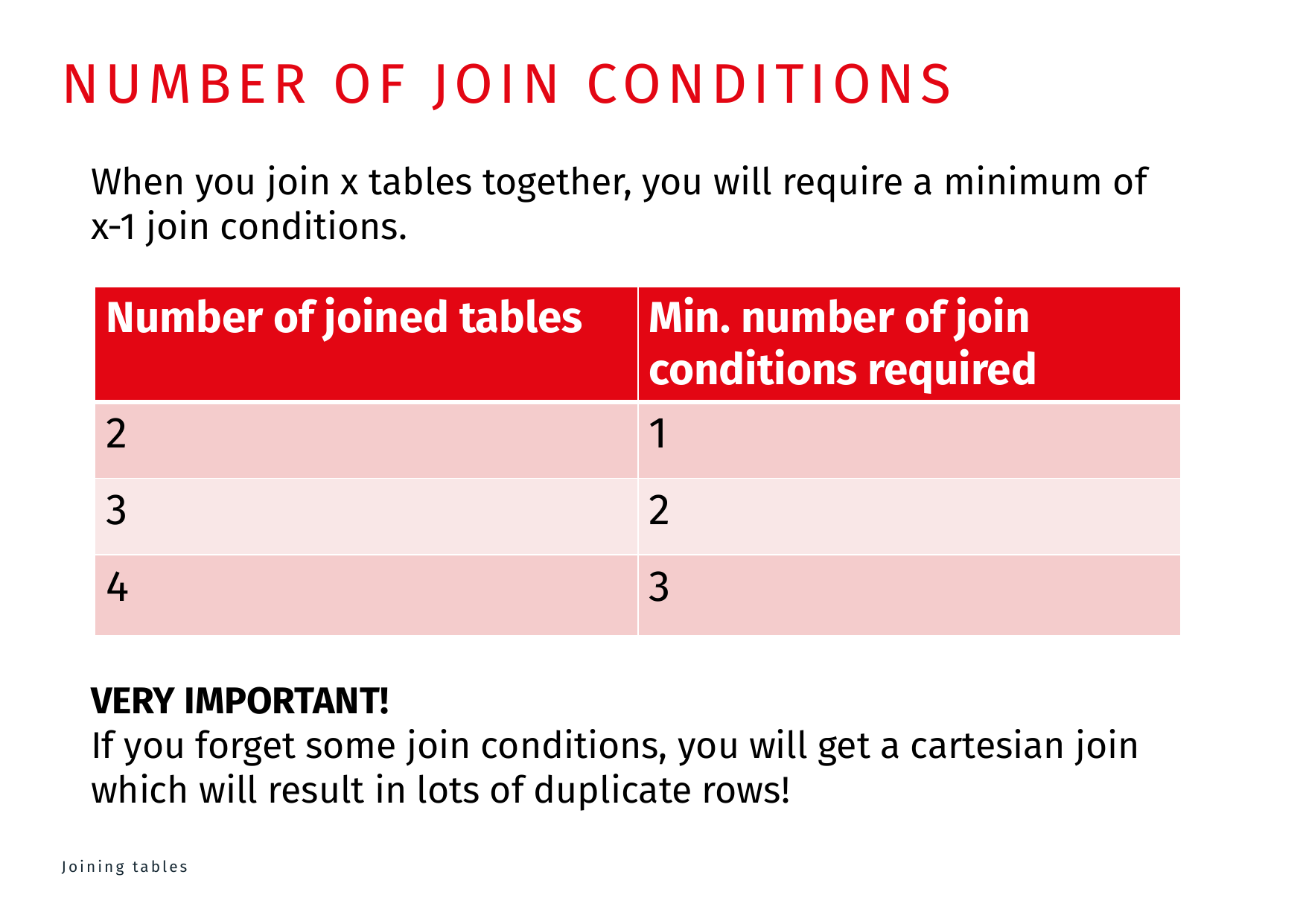

# NUMBER OF JOIN CONDITIONS
When you join x tables together, you will require a minimum of x-1 join conditions.
| Number of joined tables | Min. number of join conditions required |
| --- | --- |
| 2 | 1 |
| 3 | 2 |
| 4 | 3 |
VERY IMPORTANT!
If you forget some join conditions, you will get a cartesian join which will result in lots of duplicate rows!
Joining tables